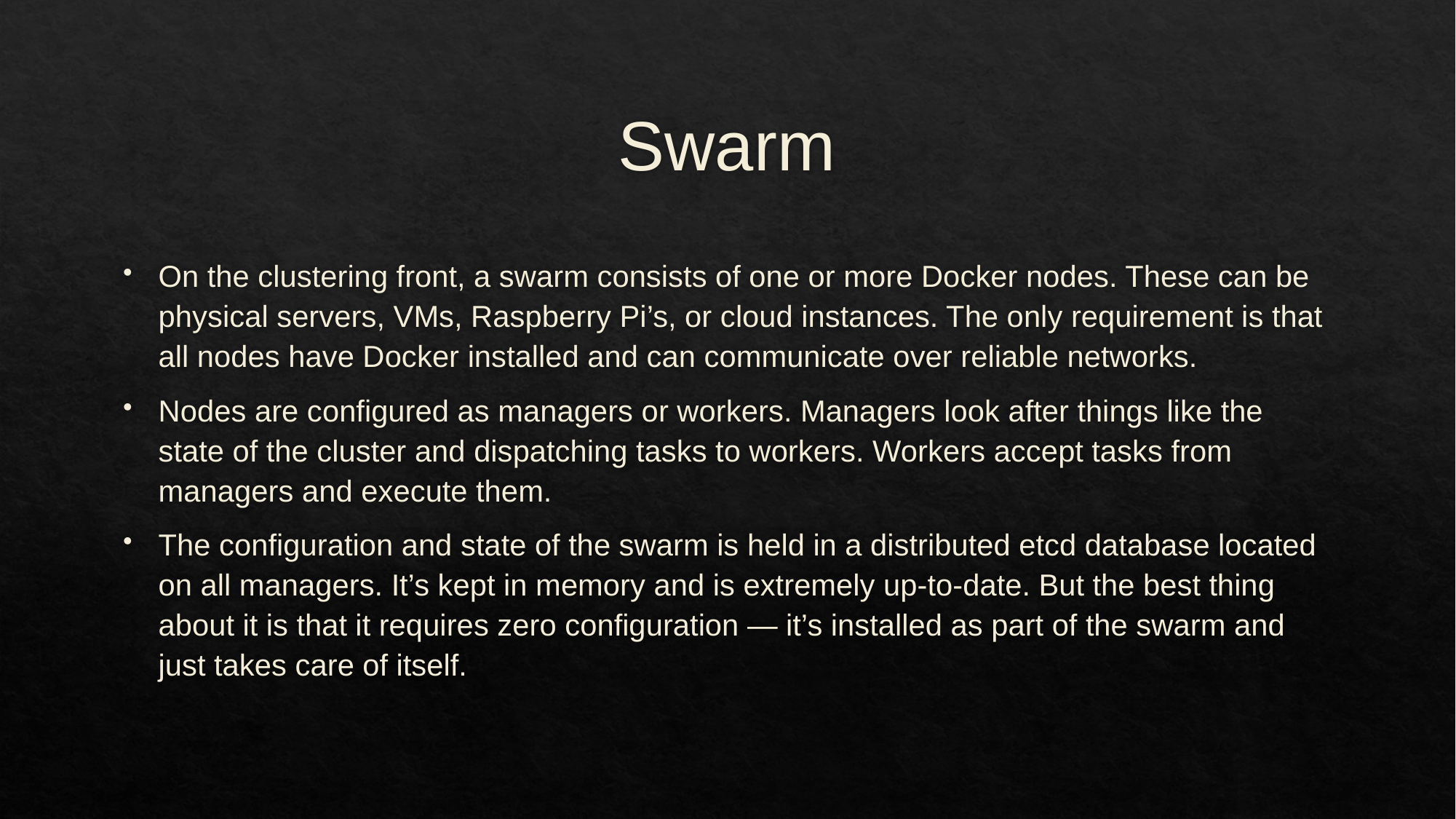

# Swarm
On the clustering front, a swarm consists of one or more Docker nodes. These can be physical servers, VMs, Raspberry Pi’s, or cloud instances. The only requirement is that all nodes have Docker installed and can communicate over reliable networks.
Nodes are configured as managers or workers. Managers look after things like the state of the cluster and dispatching tasks to workers. Workers accept tasks from managers and execute them.
The configuration and state of the swarm is held in a distributed etcd database located on all managers. It’s kept in memory and is extremely up-to-date. But the best thing about it is that it requires zero configuration — it’s installed as part of the swarm and just takes care of itself.